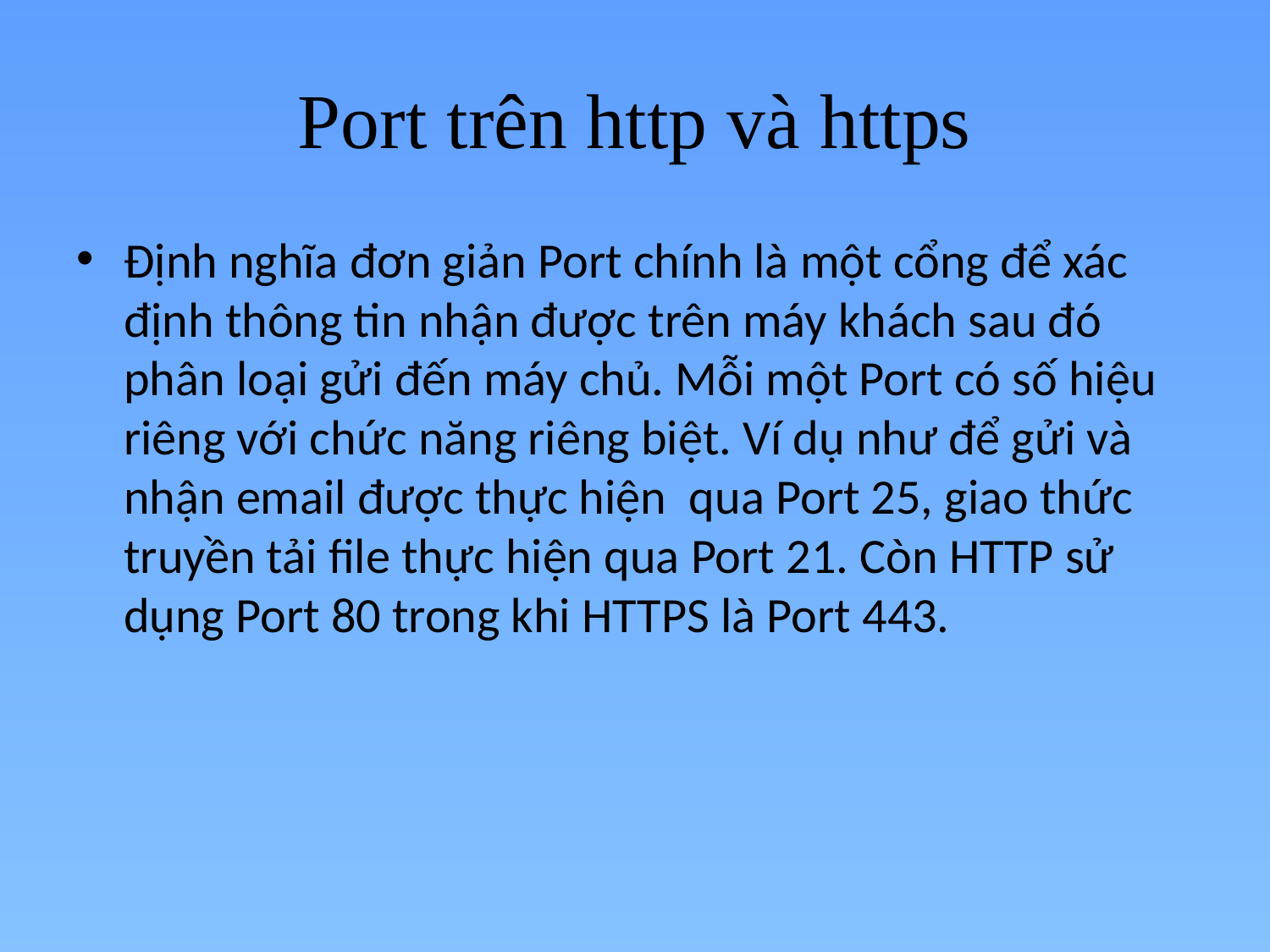

# Port trên http và https
Định nghĩa đơn giản Port chính là một cổng để xác định thông tin nhận được trên máy khách sau đó phân loại gửi đến máy chủ. Mỗi một Port có số hiệu riêng với chức năng riêng biệt. Ví dụ như để gửi và nhận email được thực hiện  qua Port 25, giao thức truyền tải file thực hiện qua Port 21. Còn HTTP sử dụng Port 80 trong khi HTTPS là Port 443.